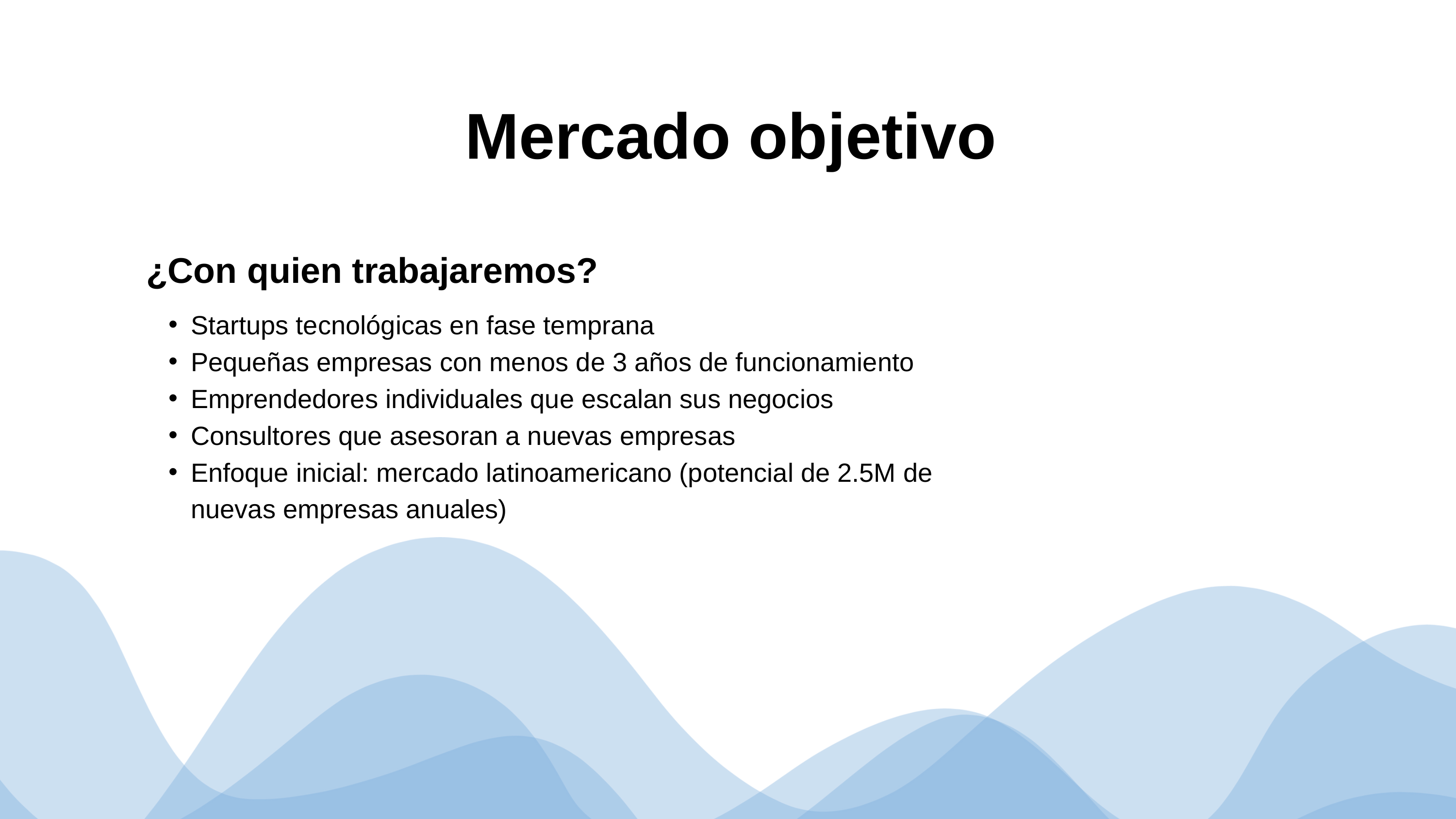

Mercado objetivo
¿Con quien trabajaremos?
Startups tecnológicas en fase temprana
Pequeñas empresas con menos de 3 años de funcionamiento
Emprendedores individuales que escalan sus negocios
Consultores que asesoran a nuevas empresas
Enfoque inicial: mercado latinoamericano (potencial de 2.5M de nuevas empresas anuales)